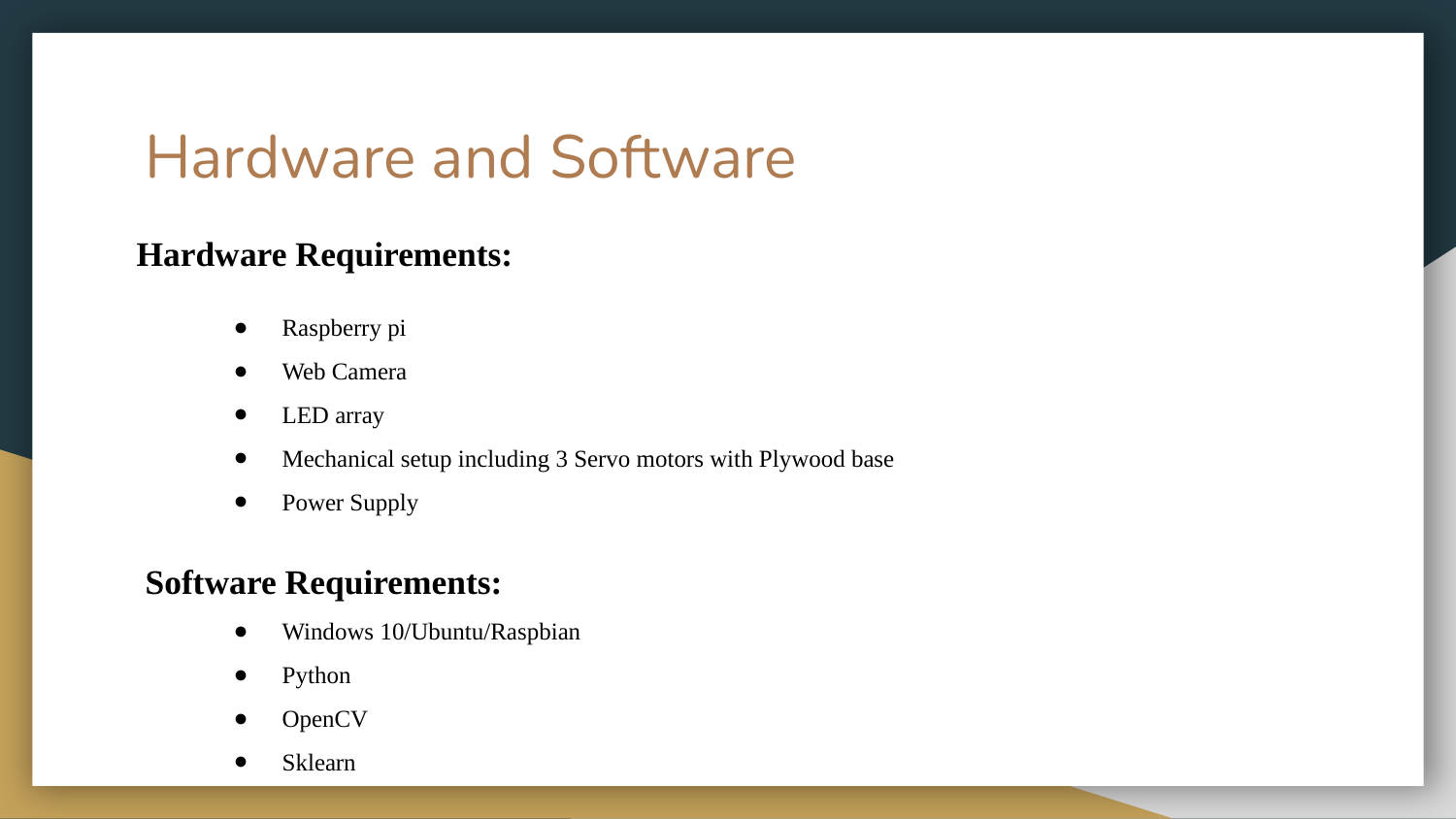

# Hardware and Software
Hardware Requirements:
Raspberry pi
Web Camera
LED array
Mechanical setup including 3 Servo motors with Plywood base
Power Supply
 Software Requirements:
Windows 10/Ubuntu/Raspbian
Python
OpenCV
Sklearn